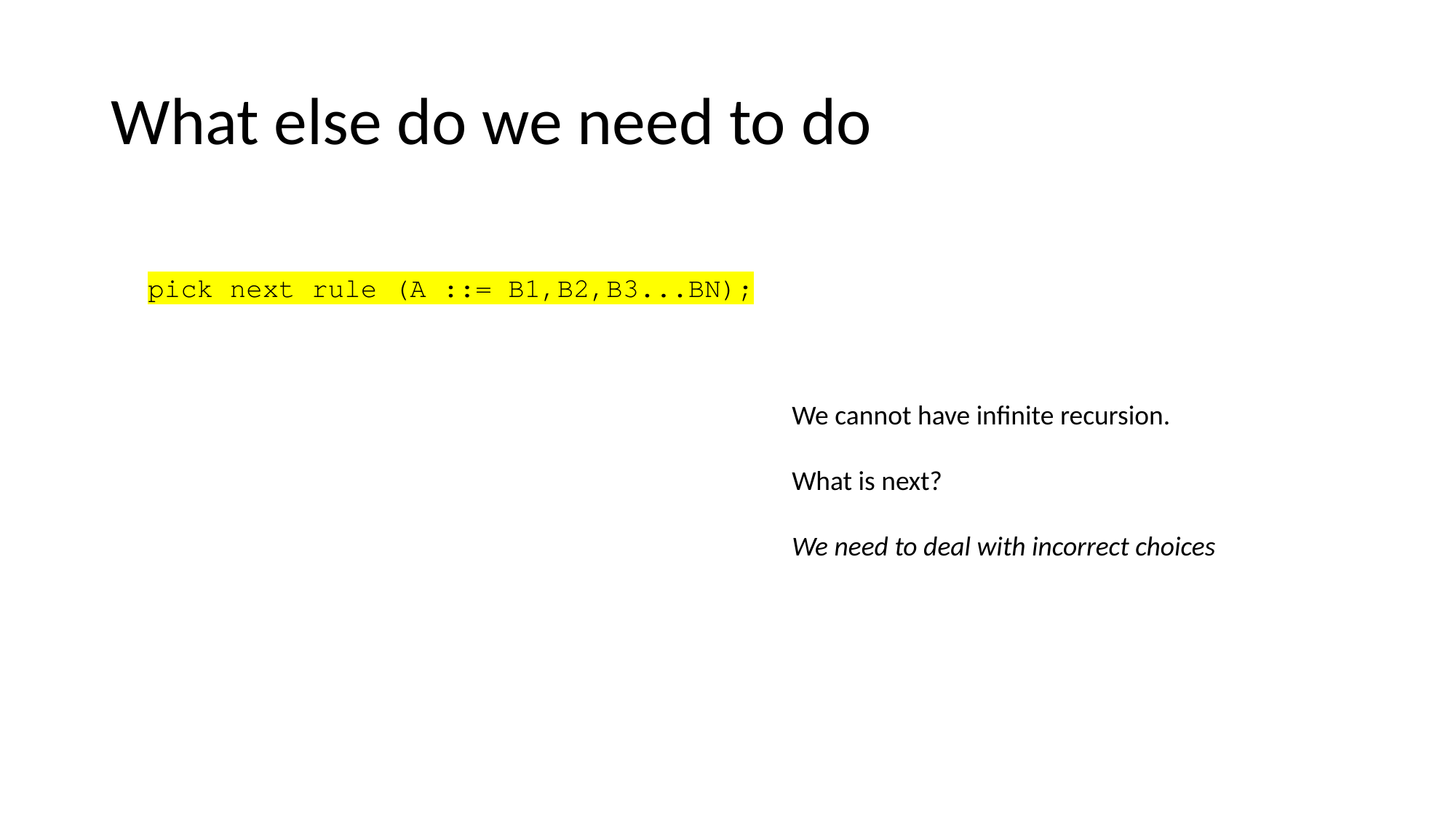

# What else do we need to do
 pick next rule (A ::= B1,B2,B3...BN);
We cannot have infinite recursion.
What is next?

We need to deal with incorrect choices